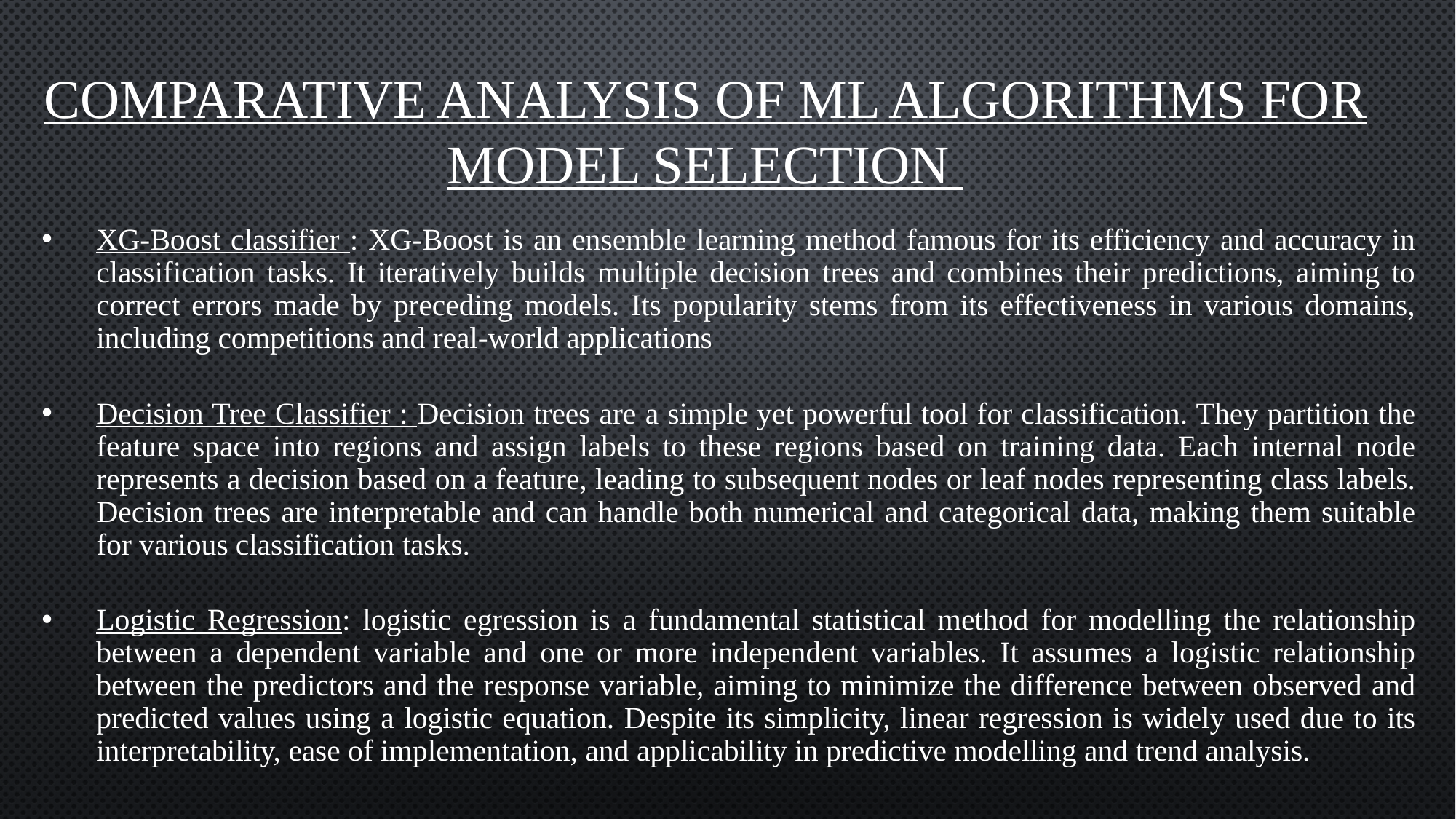

# Comparative Analysis of ML Algorithms for Model Selection
XG-Boost classifier : XG-Boost is an ensemble learning method famous for its efficiency and accuracy in classification tasks. It iteratively builds multiple decision trees and combines their predictions, aiming to correct errors made by preceding models. Its popularity stems from its effectiveness in various domains, including competitions and real-world applications

Decision Tree Classifier : Decision trees are a simple yet powerful tool for classification. They partition the feature space into regions and assign labels to these regions based on training data. Each internal node represents a decision based on a feature, leading to subsequent nodes or leaf nodes representing class labels. Decision trees are interpretable and can handle both numerical and categorical data, making them suitable for various classification tasks.

Logistic Regression: logistic egression is a fundamental statistical method for modelling the relationship between a dependent variable and one or more independent variables. It assumes a logistic relationship between the predictors and the response variable, aiming to minimize the difference between observed and predicted values using a logistic equation. Despite its simplicity, linear regression is widely used due to its interpretability, ease of implementation, and applicability in predictive modelling and trend analysis.